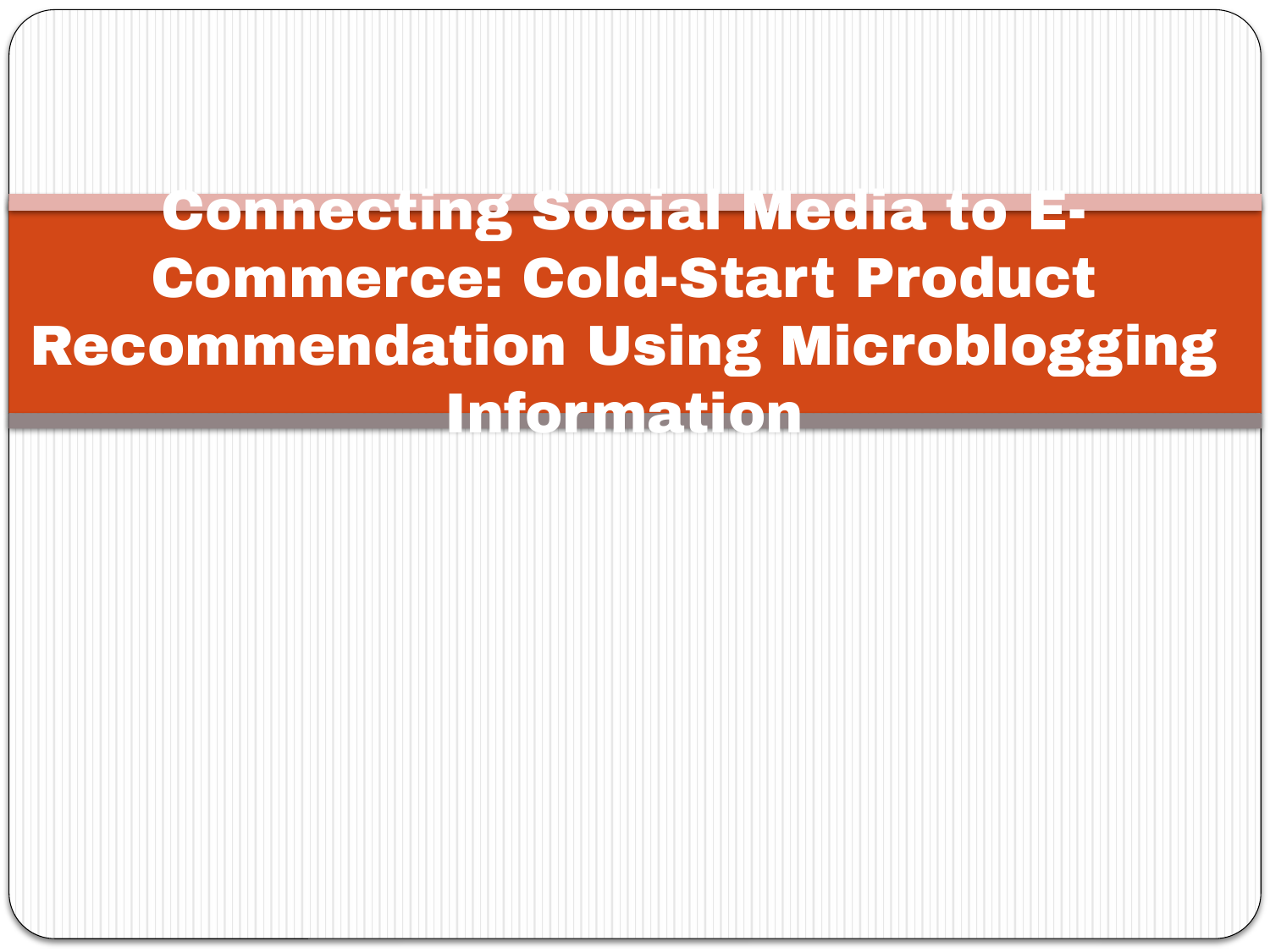

# Connecting Social Media to E-Commerce: Cold-Start Product Recommendation Using Microblogging Information